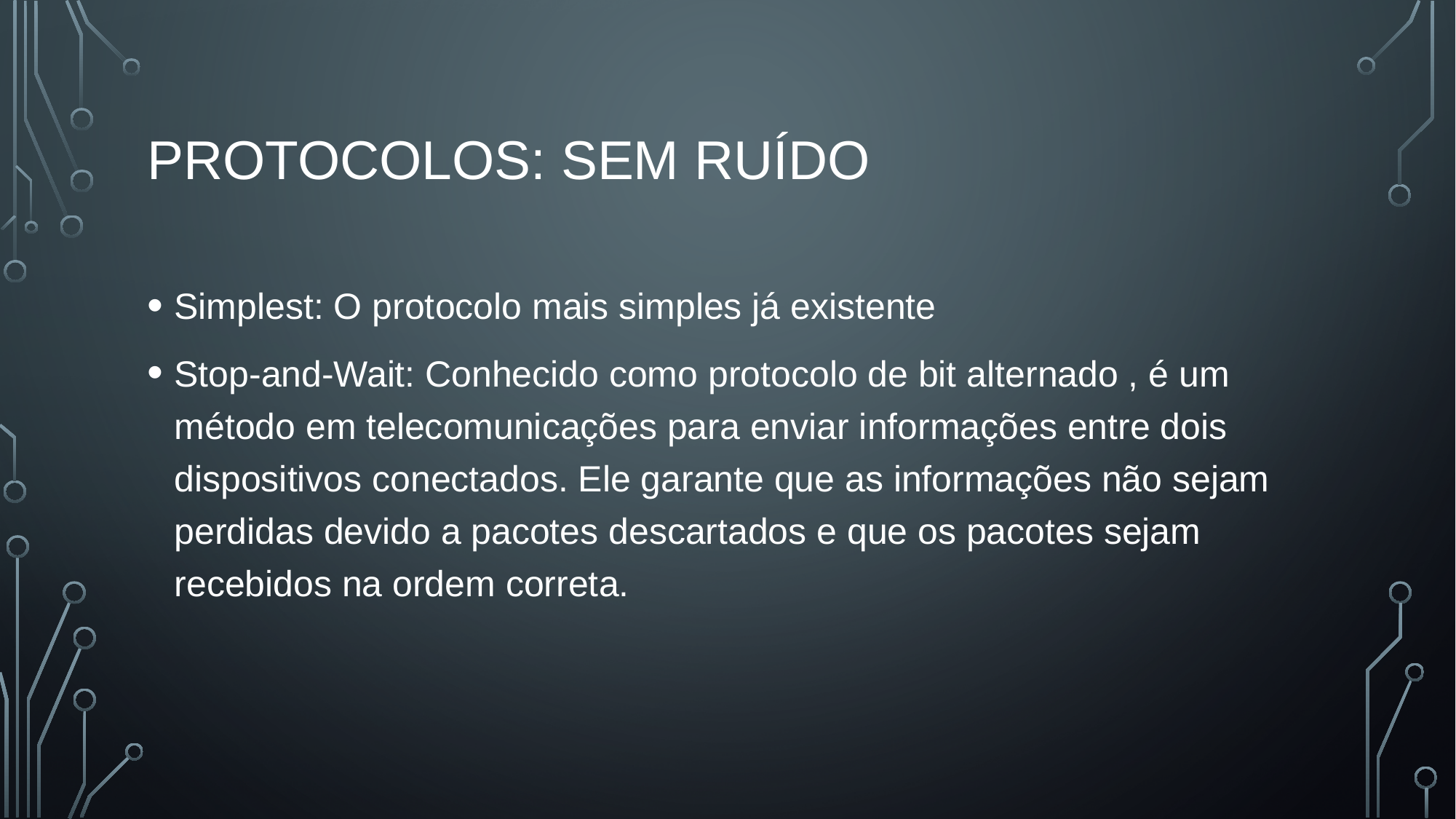

# Protocolos: sem ruído
Simplest: O protocolo mais simples já existente
Stop-and-Wait: Conhecido como protocolo de bit alternado , é um método em telecomunicações para enviar informações entre dois dispositivos conectados. Ele garante que as informações não sejam perdidas devido a pacotes descartados e que os pacotes sejam recebidos na ordem correta.